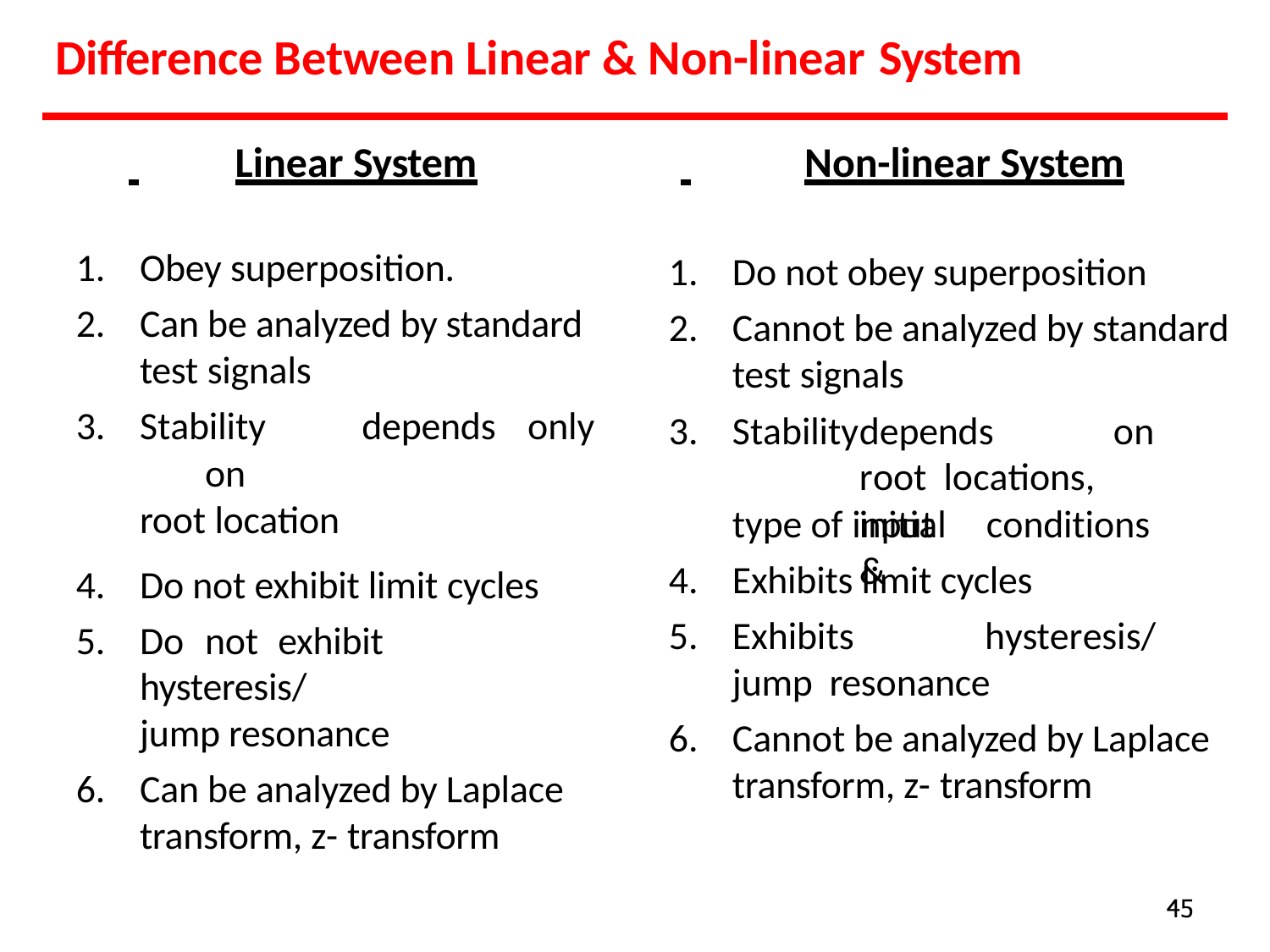

# Difference Between Linear & Non-linear System

 	Linear System	 	Non-linear System
Obey superposition.
Can be analyzed by standard  test signals
Stability	depends	only	on
root location
Do not obey superposition
Cannot be analyzed by standard  test signals
3.	Stability	depends	on	root  locations,		initial	conditions	&
type of input
Exhibits limit cycles
Exhibits	hysteresis/	jump  resonance
Cannot be analyzed by Laplace  transform, z- transform
Do not exhibit limit cycles
Do	not	exhibit	hysteresis/
jump resonance
Can be analyzed by Laplace  transform, z- transform
45